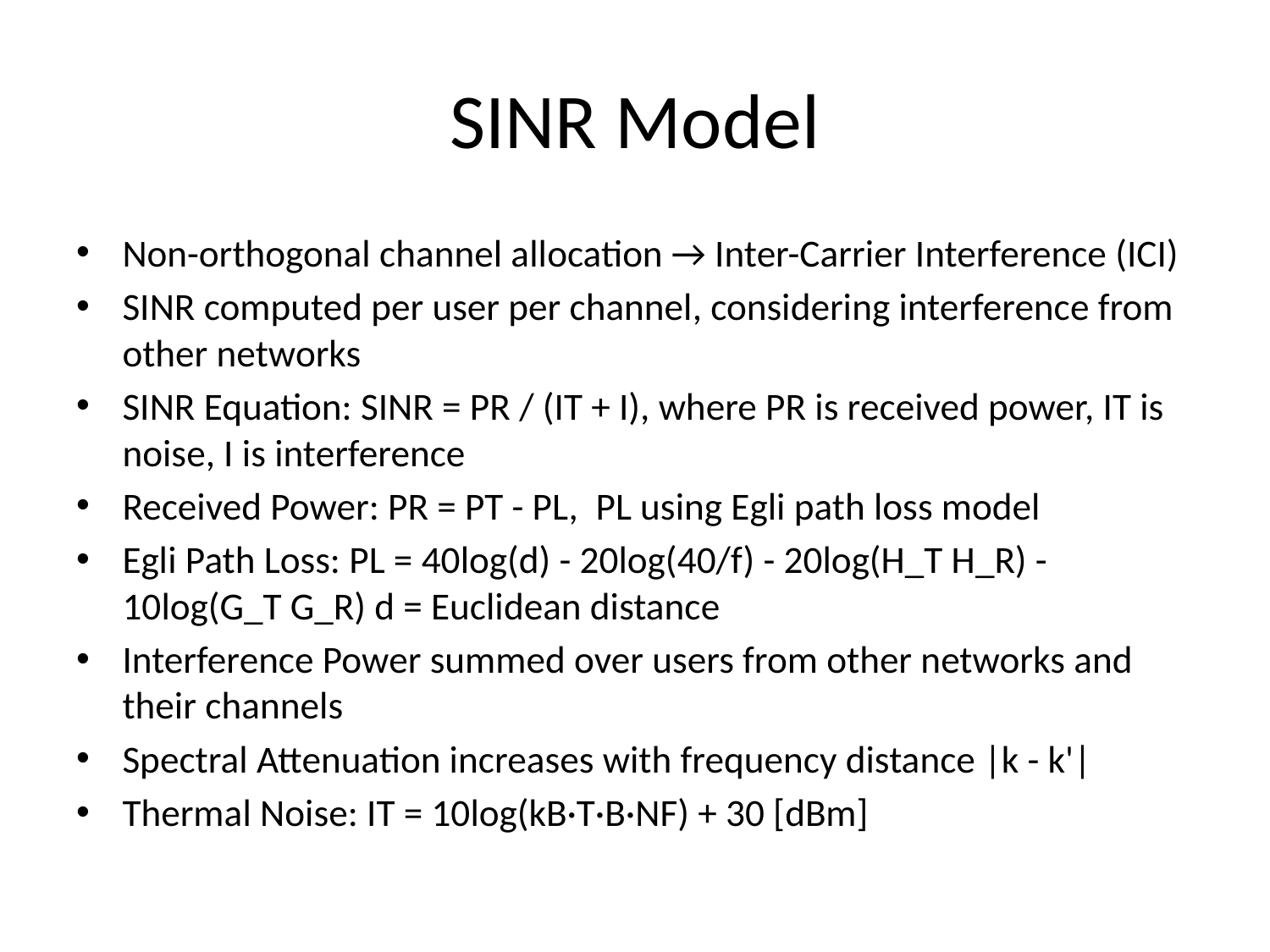

# SINR Model
Non-orthogonal channel allocation → Inter-Carrier Interference (ICI)
SINR computed per user per channel, considering interference from other networks
SINR Equation: SINR = PR / (IT + I), where PR is received power, IT is noise, I is interference
Received Power: PR = PT - PL,  PL using Egli path loss model
Egli Path Loss: PL = 40log(d) - 20log(40/f) - 20log(H_T H_R) - 10log(G_T G_R) d = Euclidean distance
Interference Power summed over users from other networks and their channels
Spectral Attenuation increases with frequency distance |k - k'|
Thermal Noise: IT = 10log(kB·T·B·NF) + 30 [dBm]